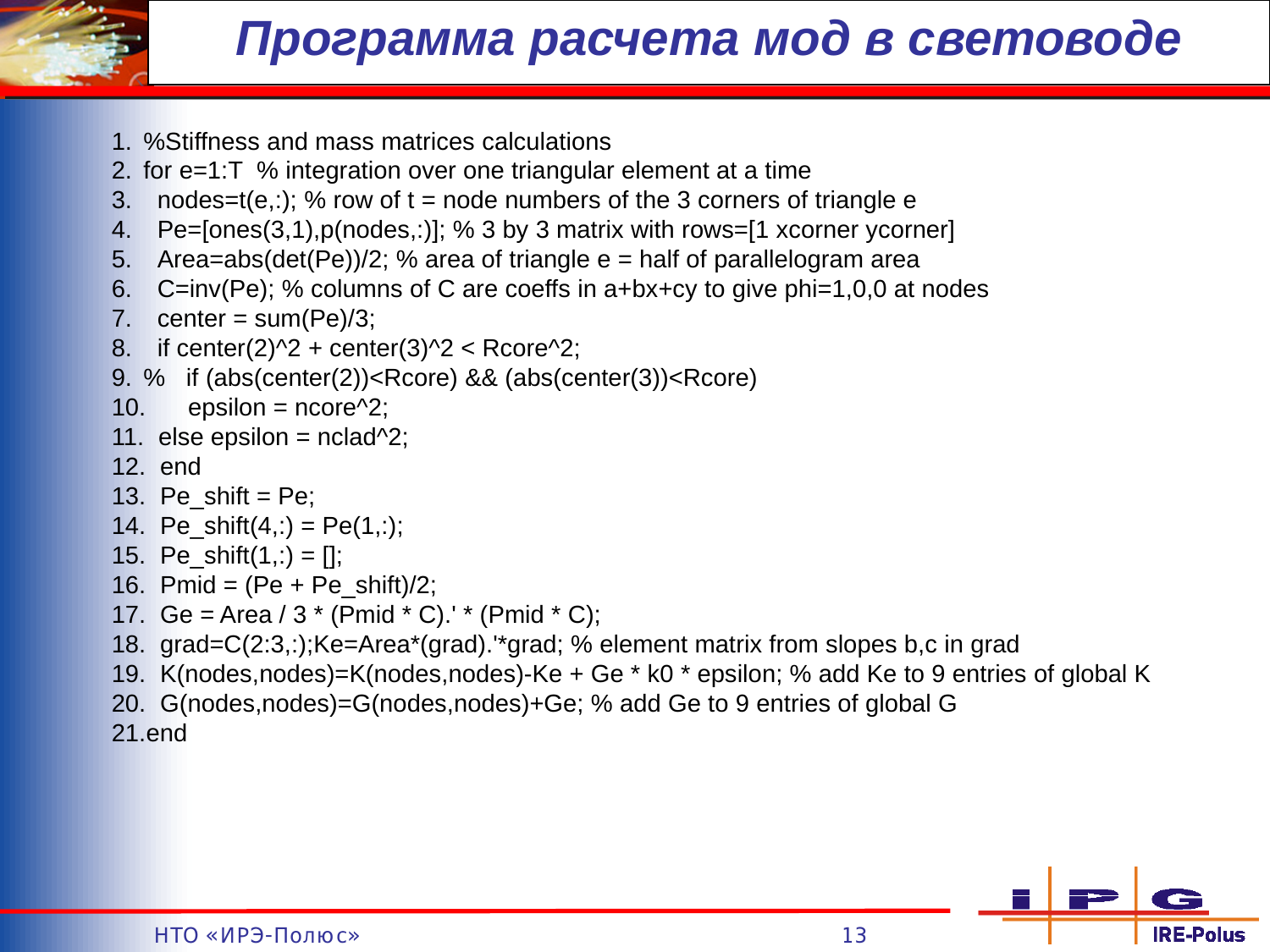

Программа расчета мод в световоде

%Stiffness and mass matrices calculations
for e=1:T  % integration over one triangular element at a time
  nodes=t(e,:); % row of t = node numbers of the 3 corners of triangle e
  Pe=[ones(3,1),p(nodes,:)]; % 3 by 3 matrix with rows=[1 xcorner ycorner]
  Area=abs(det(Pe))/2; % area of triangle e = half of parallelogram area
  C=inv(Pe); % columns of C are coeffs in a+bx+cy to give phi=1,0,0 at nodes
  center = sum(Pe)/3;
  if center(2)^2 + center(3)^2 < Rcore^2;
%   if (abs(center(2))<Rcore) && (abs(center(3))<Rcore)
      epsilon = ncore^2;
  else epsilon = nclad^2;
  end
  Pe_shift = Pe;
  Pe_shift(4,:) = Pe(1,:);
  Pe_shift(1,:) = [];
  Pmid = (Pe + Pe_shift)/2;
  Ge = Area / 3 * (Pmid * C).' * (Pmid * C);
  grad=C(2:3,:);Ke=Area*(grad).'*grad; % element matrix from slopes b,c in grad
  K(nodes,nodes)=K(nodes,nodes)-Ke + Ge * k0 * epsilon; % add Ke to 9 entries of global K
  G(nodes,nodes)=G(nodes,nodes)+Ge; % add Ge to 9 entries of global G
end

	НТО «ИРЭ-Полюс»                                                                              13